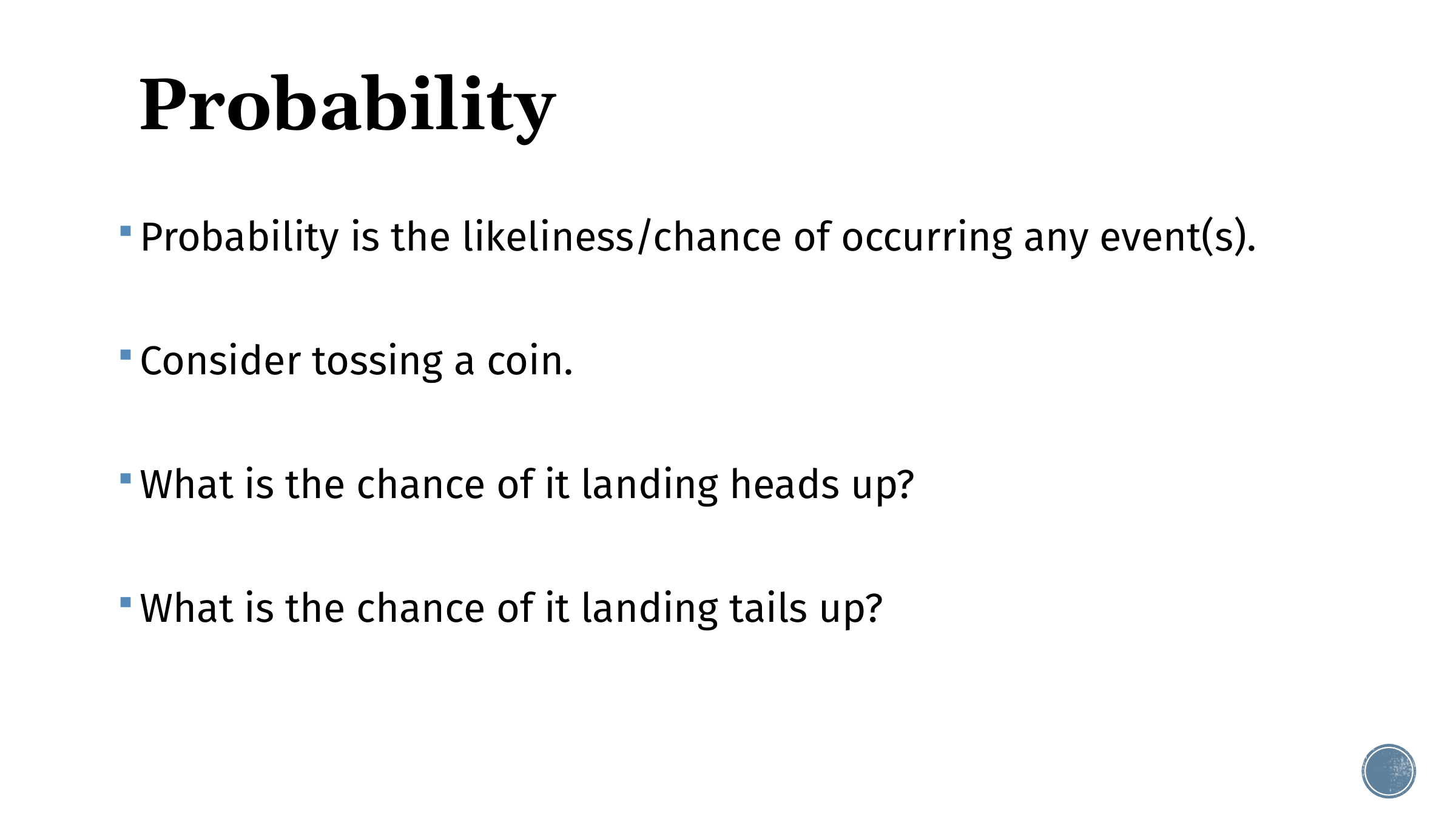

# Probability
Probability is the likeliness/chance of occurring any event(s).

Consider tossing a coin.

What is the chance of it landing heads up?

What is the chance of it landing tails up?